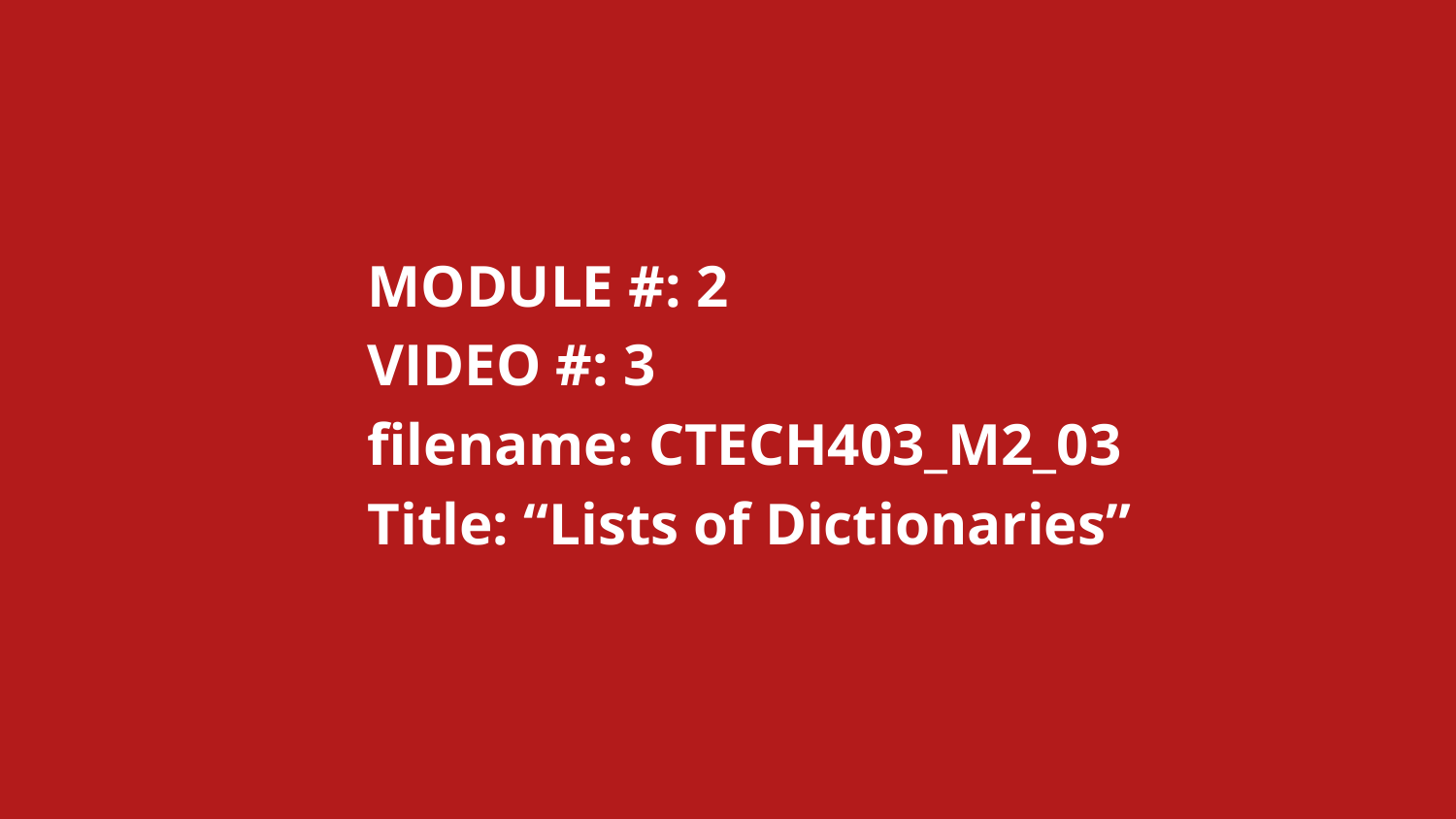

MODULE #: 2
		VIDEO #: 3
		filename: CTECH403_M2_03
		Title: “Lists of Dictionaries”